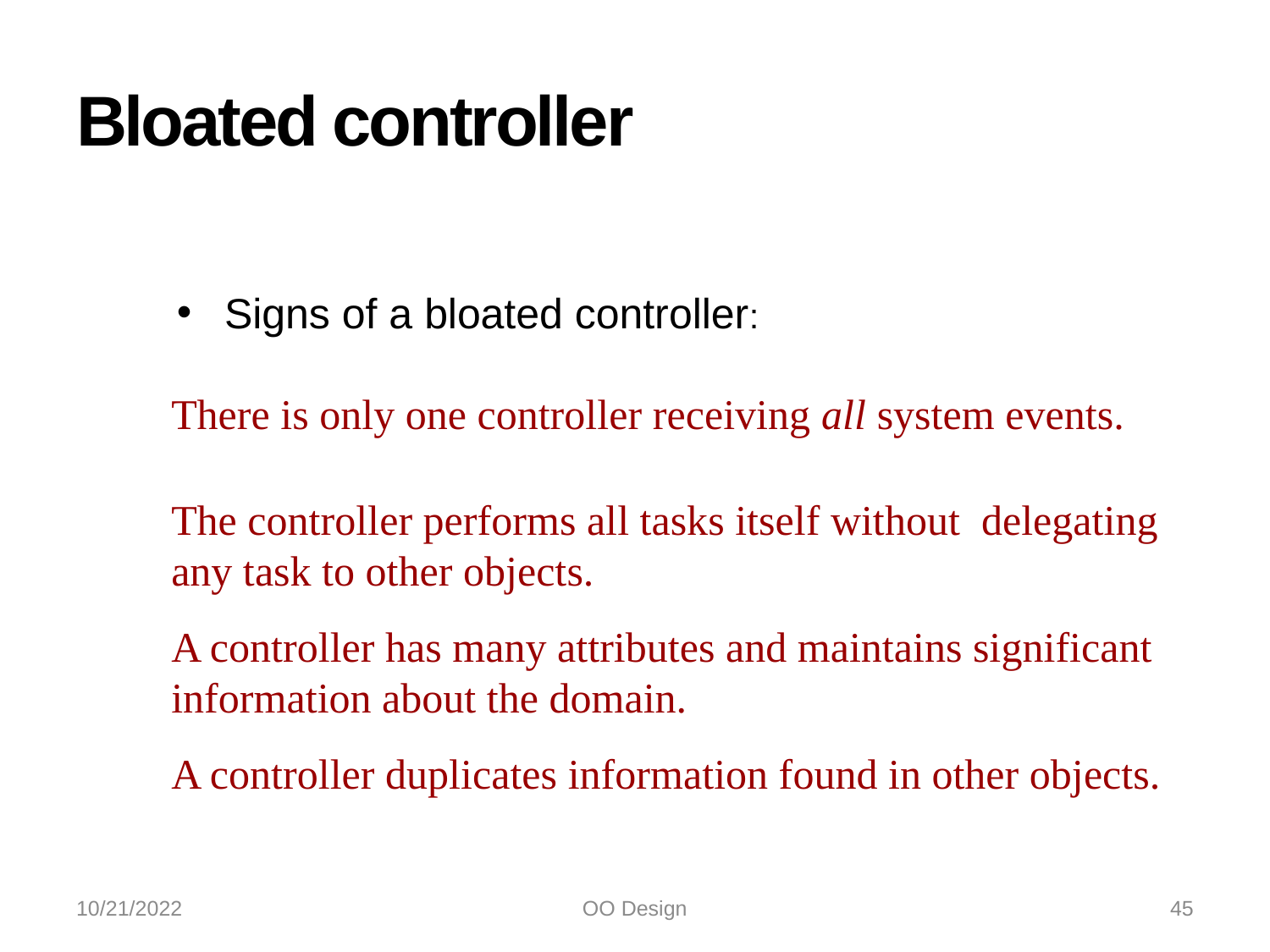

# Bloated controller
Signs of a bloated controller:
There is only one controller receiving all system events.
The controller performs all tasks itself without  delegating any task to other objects.

A controller has many attributes and maintains significant information about the domain.

A controller duplicates information found in other objects.
10/21/2022
OO Design
45